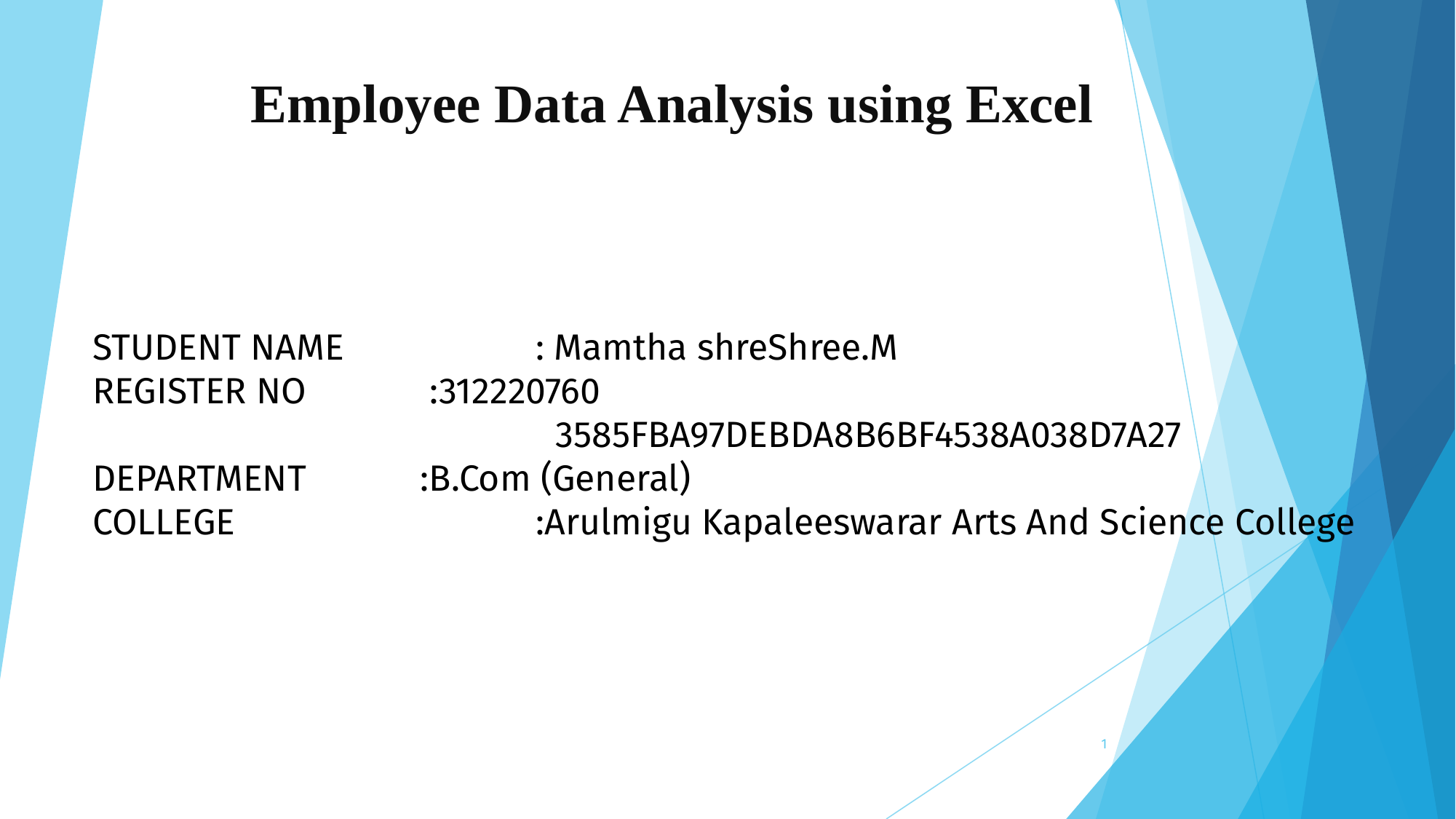

# Employee Data Analysis using Excel
STUDENT NAME	            : Mamtha shreShree.M
REGISTER NO		 :312220760
                                                3585FBA97DEBDA8B6BF4538A038D7A27
DEPARTMENT		:B.Com (General)
COLLEGE		            :Arulmigu Kapaleeswarar Arts And Science College

1